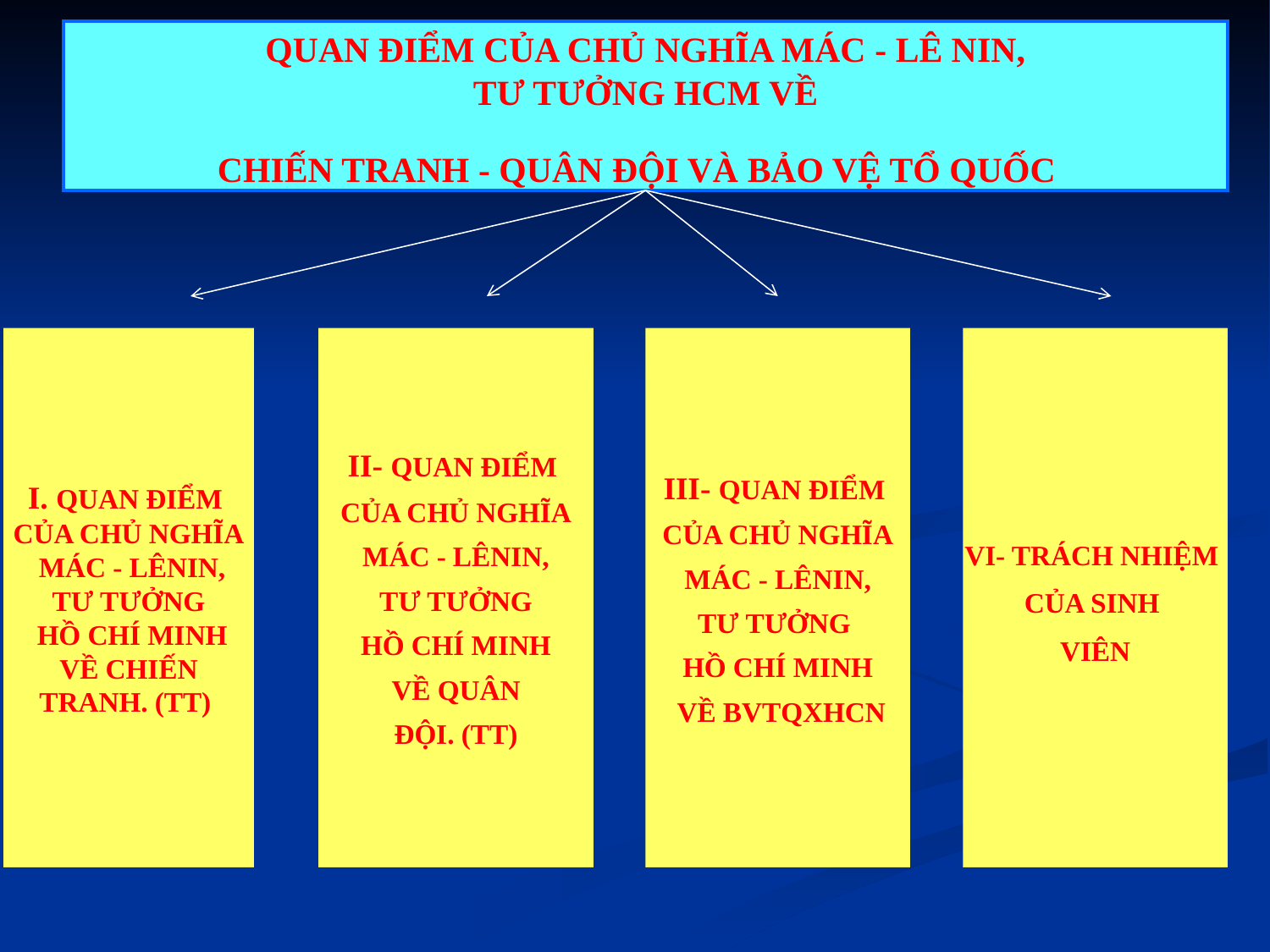

QUAN ĐIỂM CỦA CHỦ NGHĨA MÁC - LÊ NIN,
 TƯ TƯỞNG HCM VỀ
CHIẾN TRANH - QUÂN ĐỘI VÀ BẢO VỆ TỔ QUỐC

I. QUAN ĐIỂM
CỦA CHỦ NGHĨA
 MÁC - LÊNIN,
TƯ TƯỞNG
 HỒ CHÍ MINH
 VỀ CHIẾN
TRANH. (TT)
II- QUAN ĐIỂM
CỦA CHỦ NGHĨA
MÁC - LÊNIN,
TƯ TƯỞNG
HỒ CHÍ MINH
 VỀ QUÂN
ĐỘI. (TT)
III- QUAN ĐIỂM
CỦA CHỦ NGHĨA
MÁC - LÊNIN,
TƯ TƯỞNG
HỒ CHÍ MINH
 VỀ BVTQXHCN
VI- TRÁCH NHIỆM
CỦA SINH
VIÊN